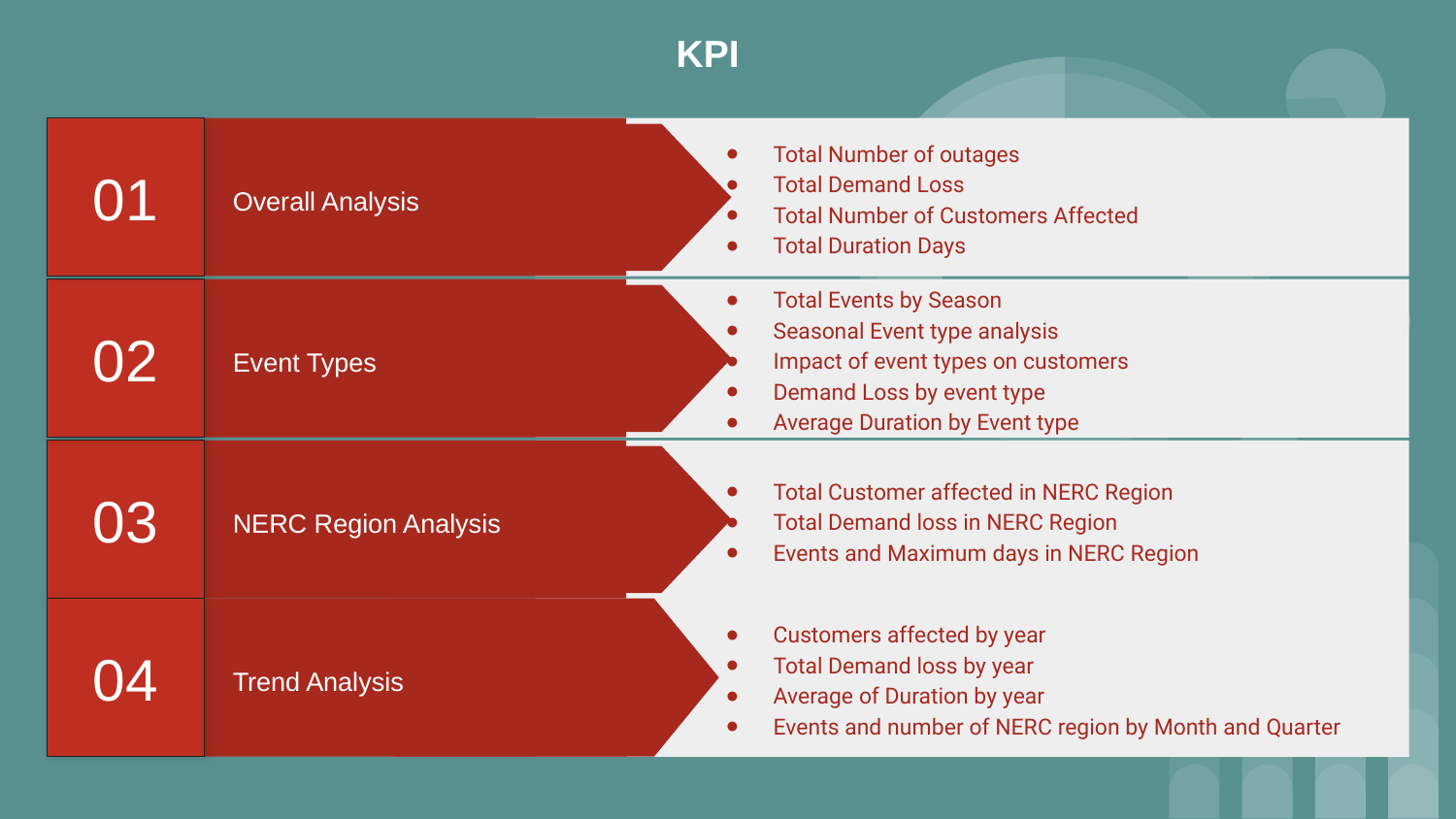

# KPI

01

Total Number of outages
Total Demand Loss
Total Number of Customers Affected
Total Duration Days
Overall Analysis

02

Total Events by Season
Seasonal Event type analysis
Impact of event types on customers
Demand Loss by event type
Average Duration by Event type
Event Types

03

Total Customer affected in NERC Region
Total Demand loss in NERC Region
Events and Maximum days in NERC Region
NERC Region Analysis

04

Customers affected by year
Total Demand loss by year
Average of Duration by year
Events and number of NERC region by Month and Quarter
Trend Analysis